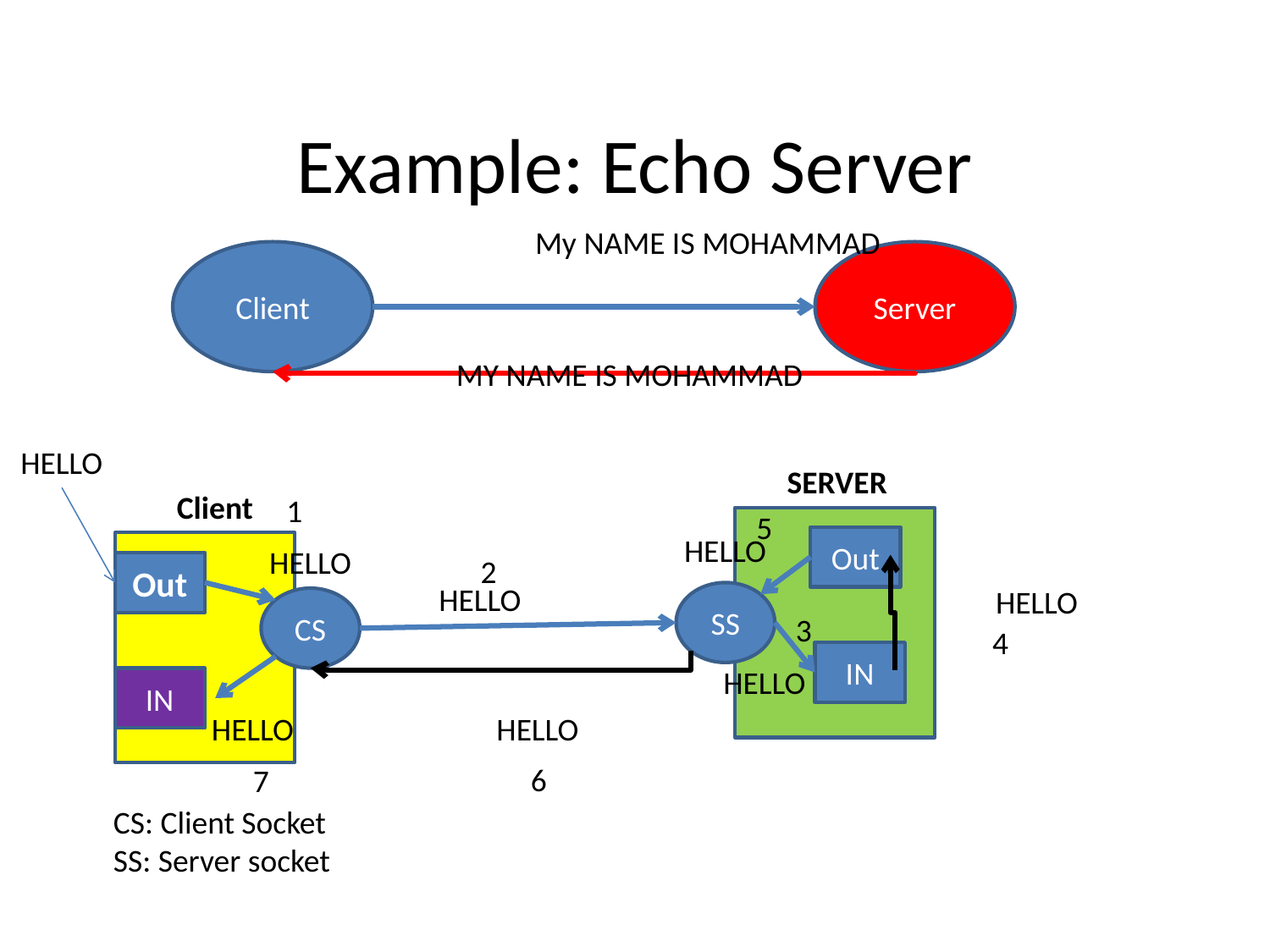

# Example: Echo Server
My NAME IS MOHAMMAD
Client
Server
MY NAME IS MOHAMMAD
HELLO
SERVER
Client
1
5

HELLO
Out

HELLO
2
Out
HELLO
HELLO
SS
CS
3
4
IN
HELLO
IN
HELLO
HELLO
6
7
CS: Client Socket
SS: Server socket